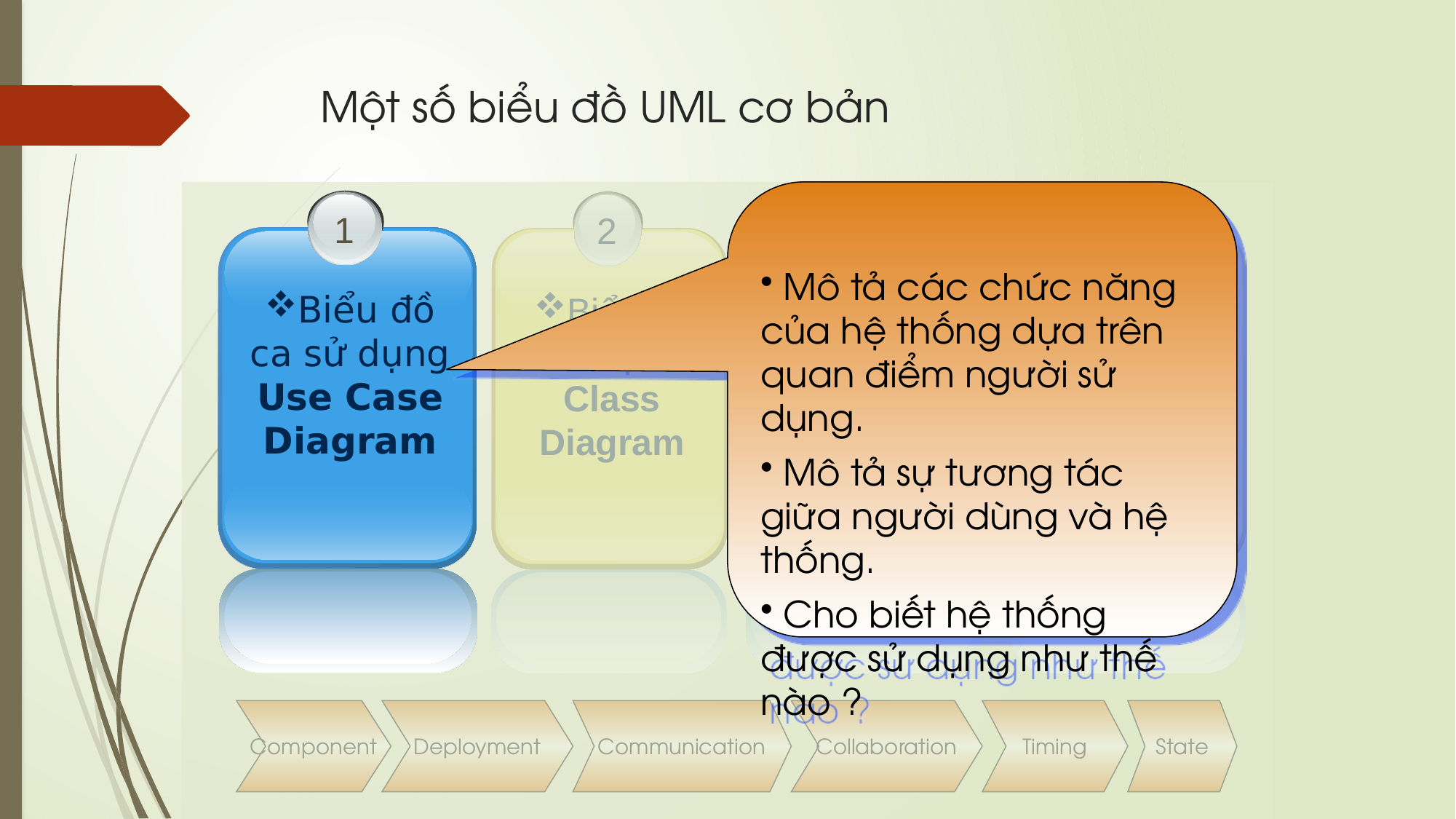

Một số biểu đồ UML cơ bản

 Mô tả các chức năng của hệ thống dựa trên quan điểm người sử dụng.
 Mô tả sự tương tác giữa người dùng và hệ thống.
 Cho biết hệ thống được sử dụng như thế nào ?

1

Biểu đồ ca sử dụng
Use Case Diagram

1

Biểu đồ ca sử dụng
Use Case Diagram

2

Biểu đồ Lớp
 Class
Diagram

3

Biểu đồ
Tuần tự
Sequence
Diagram

4

Biểu đồ
Hoạt động
 Activity
Diagram

Component
Deployment
Communication
Collaboration
Timing
State